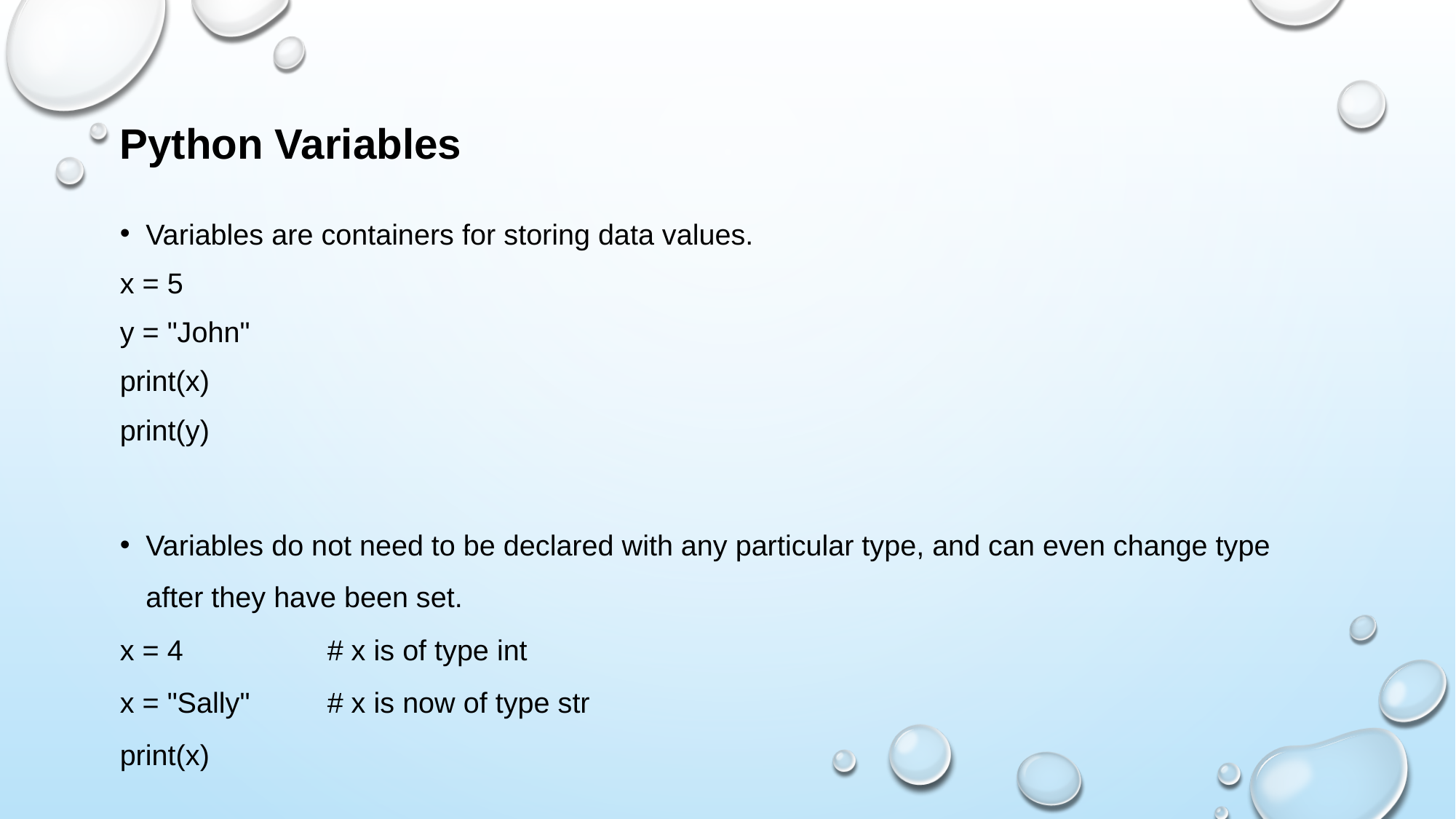

# Python Variables
Variables are containers for storing data values.
x = 5
y = "John"
print(x)
print(y)

Variables do not need to be declared with any particular type, and can even change type after they have been set.
x = 4   	  	# x is of type int
x = "Sally" 	# x is now of type str
print(x)